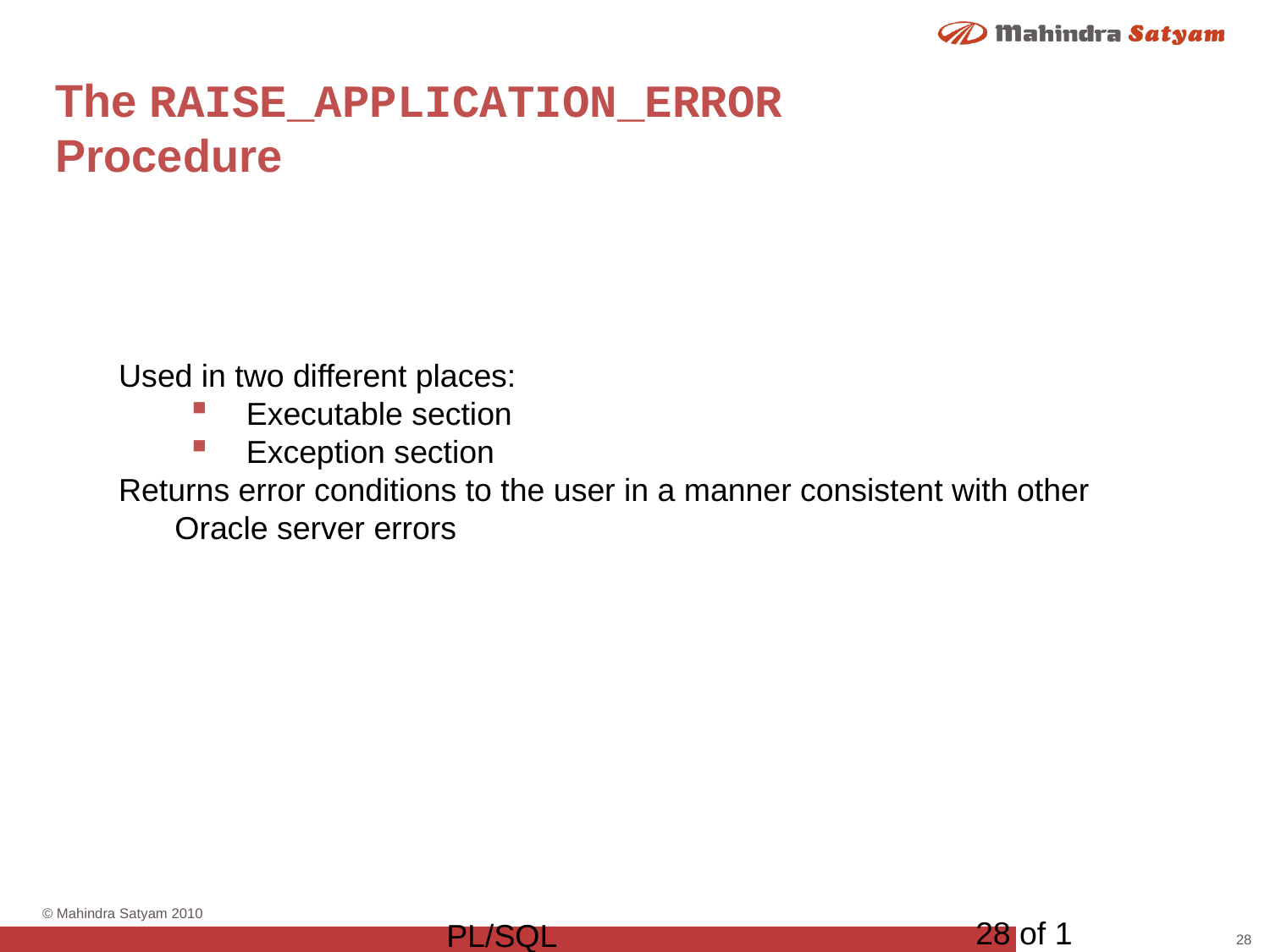

# The RAISE_APPLICATION_ERROR Procedure
Used in two different places:
Executable section
Exception section
Returns error conditions to the user in a manner consistent with other Oracle server errors

28 of 1
PL/SQL